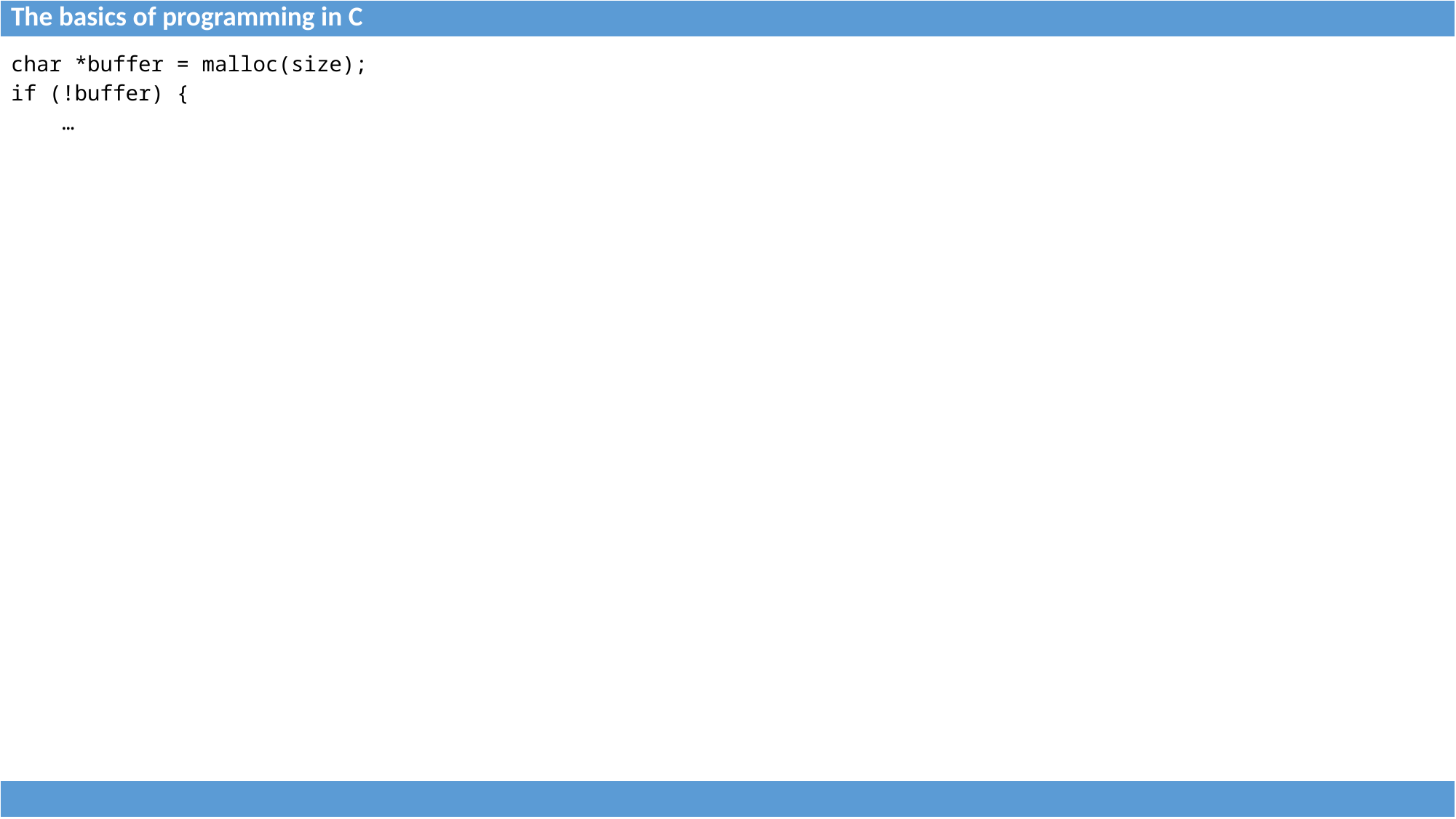

| The basics of programming in C |
| --- |
| char \*buffer = malloc(size); if (!buffer) { … |  |
| --- | --- |
|  |
| --- |